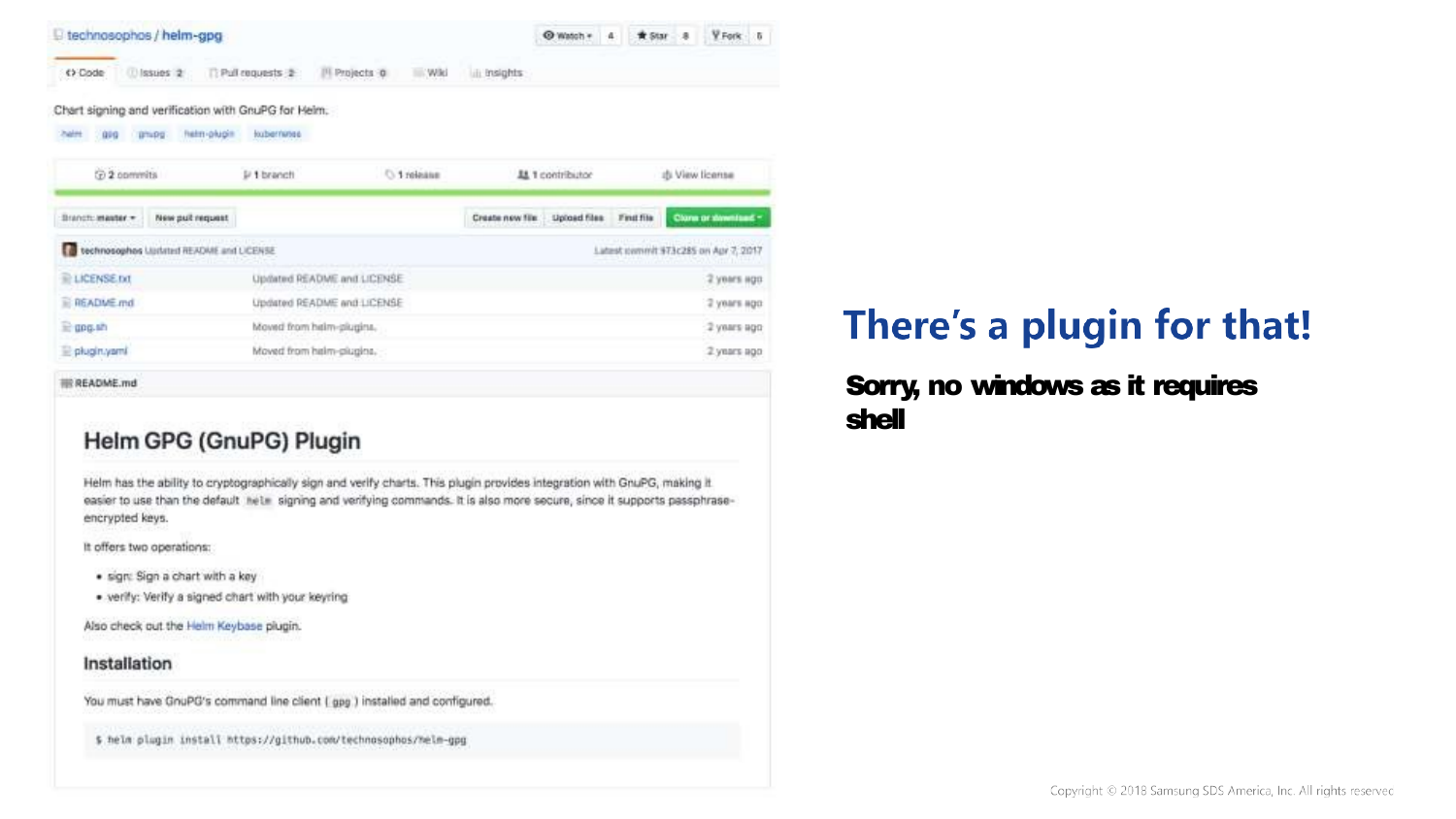

Sorry, no windows as it requires shell